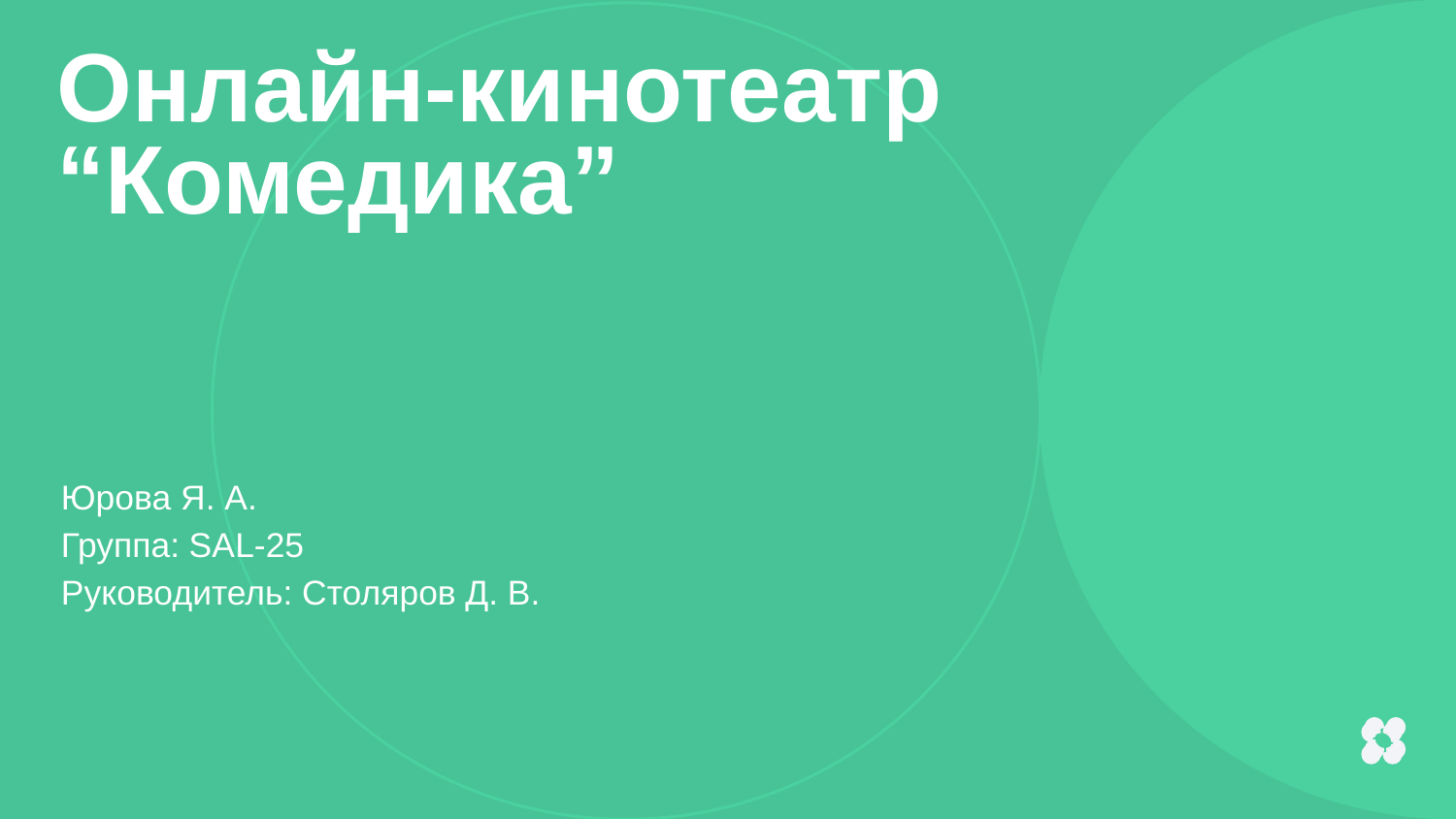

Онлайн-кинотеатр               “Комедика”

Юрова Я. А.
Группа: SAL-25
Руководитель: Столяров Д. В.